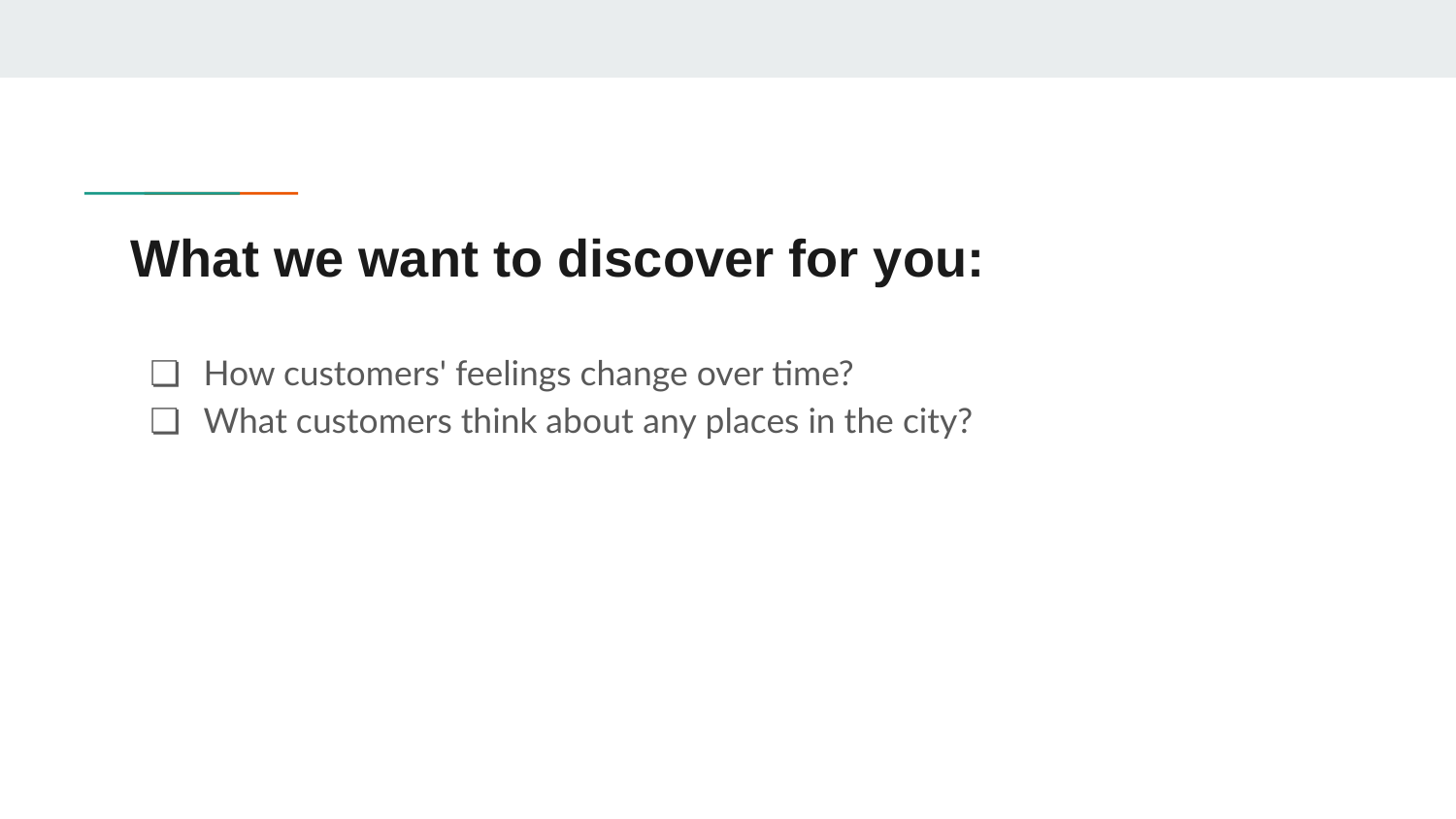

# What we want to discover for you:
How customers' feelings change over time?
What customers think about any places in the city?